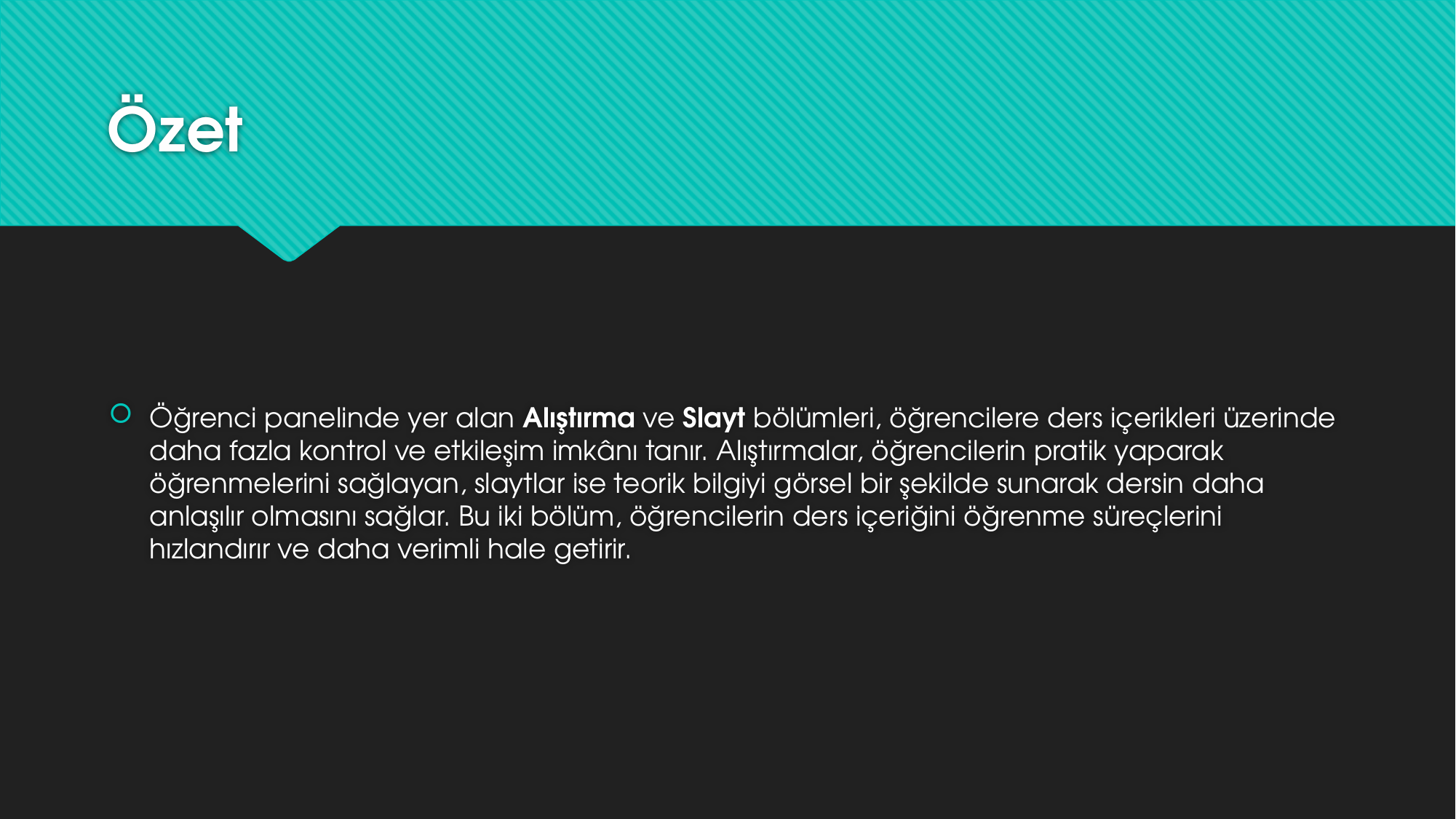

# Özet
Öğrenci panelinde yer alan Alıştırma ve Slayt bölümleri, öğrencilere ders içerikleri üzerinde daha fazla kontrol ve etkileşim imkânı tanır. Alıştırmalar, öğrencilerin pratik yaparak öğrenmelerini sağlayan, slaytlar ise teorik bilgiyi görsel bir şekilde sunarak dersin daha anlaşılır olmasını sağlar. Bu iki bölüm, öğrencilerin ders içeriğini öğrenme süreçlerini hızlandırır ve daha verimli hale getirir.